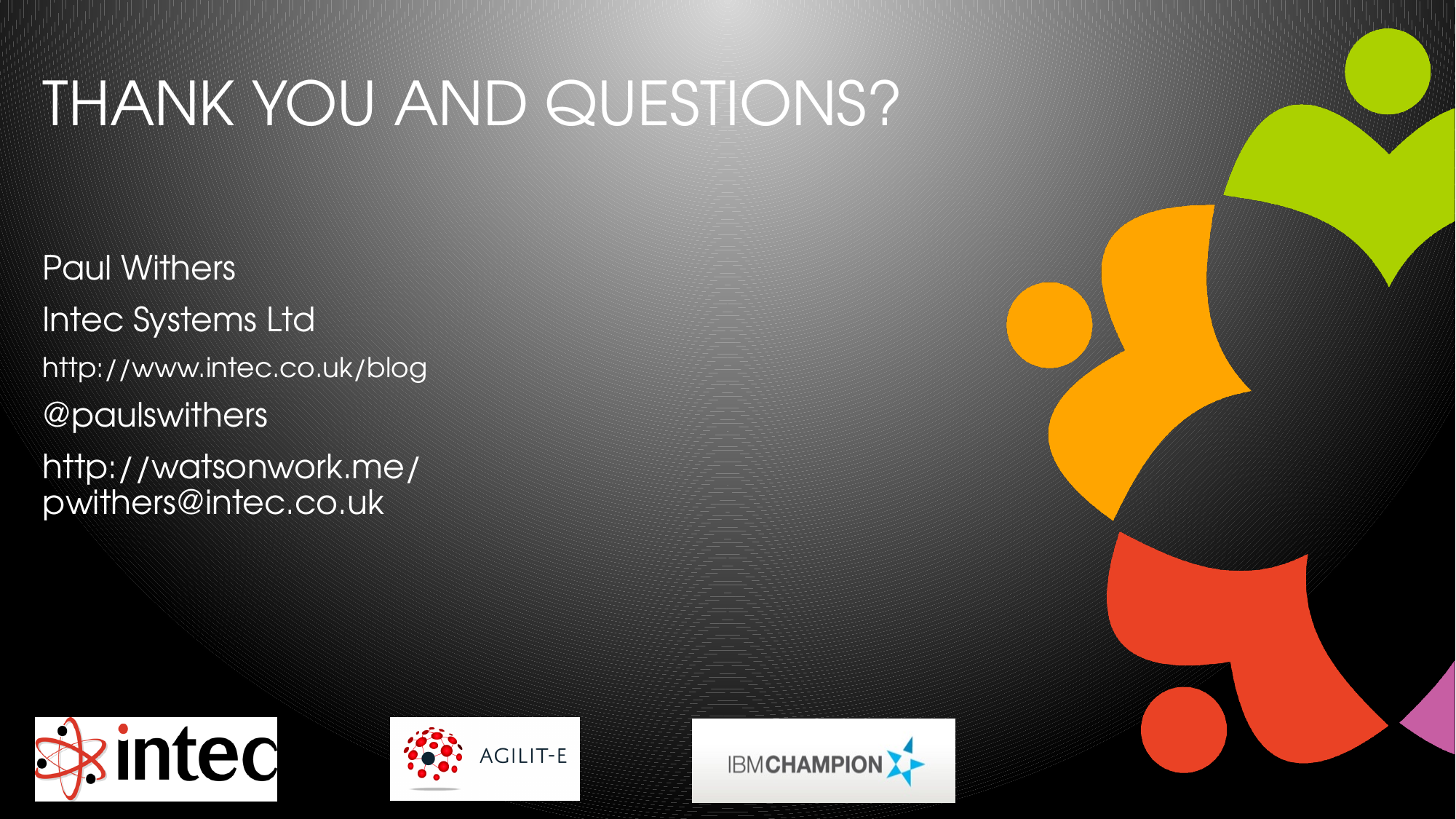

# Thank You and questions?

Paul Withers
Intec Systems Ltd
http://www.intec.co.uk/blog
@paulswithers
http://watsonwork.me/pwithers@intec.co.uk